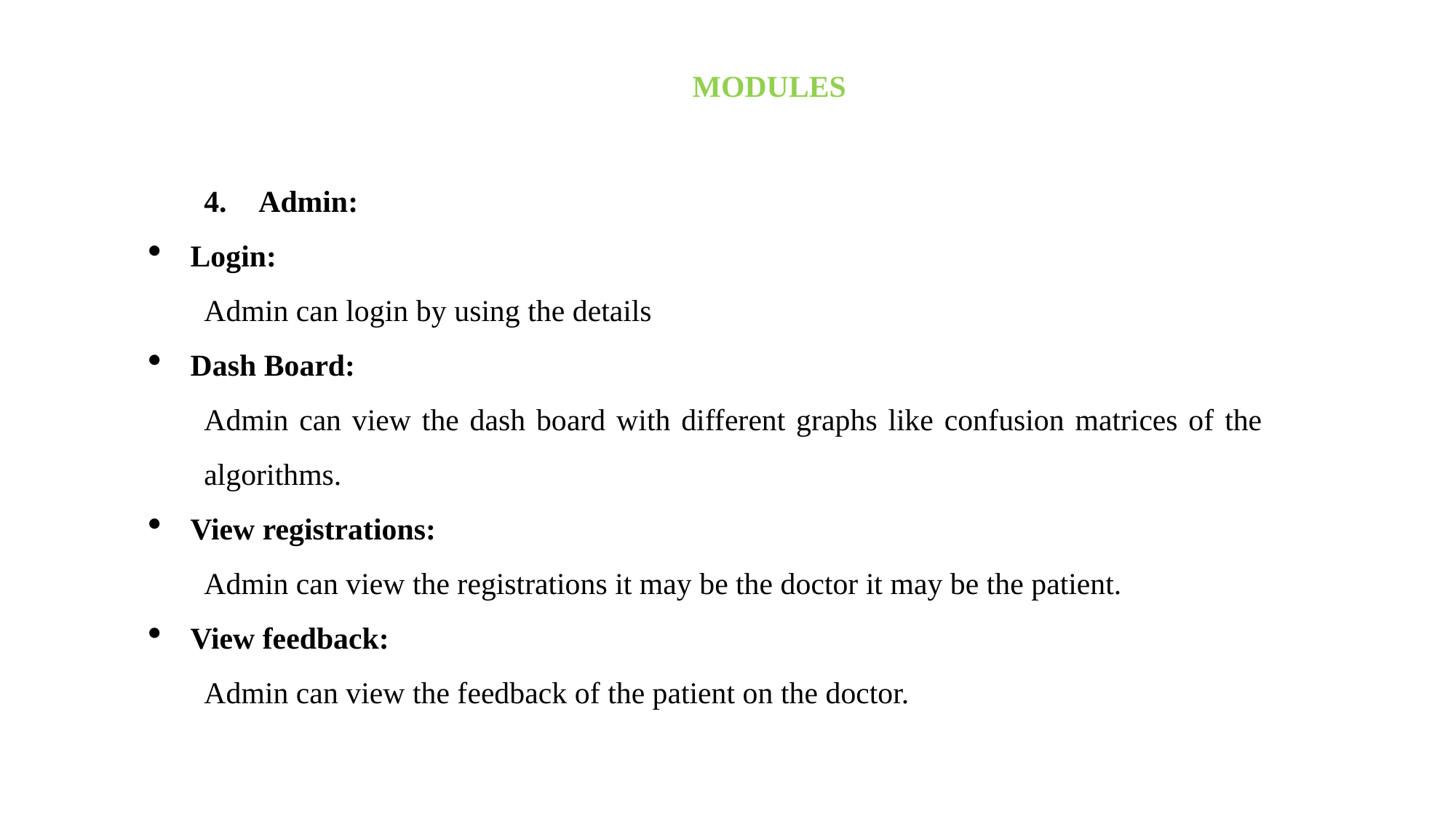

MODULES
Admin:
Login:
Admin can login by using the details
Dash Board:
Admin can view the dash board with different graphs like confusion matrices of the algorithms.
View registrations:
Admin can view the registrations it may be the doctor it may be the patient.
View feedback:
Admin can view the feedback of the patient on the doctor.